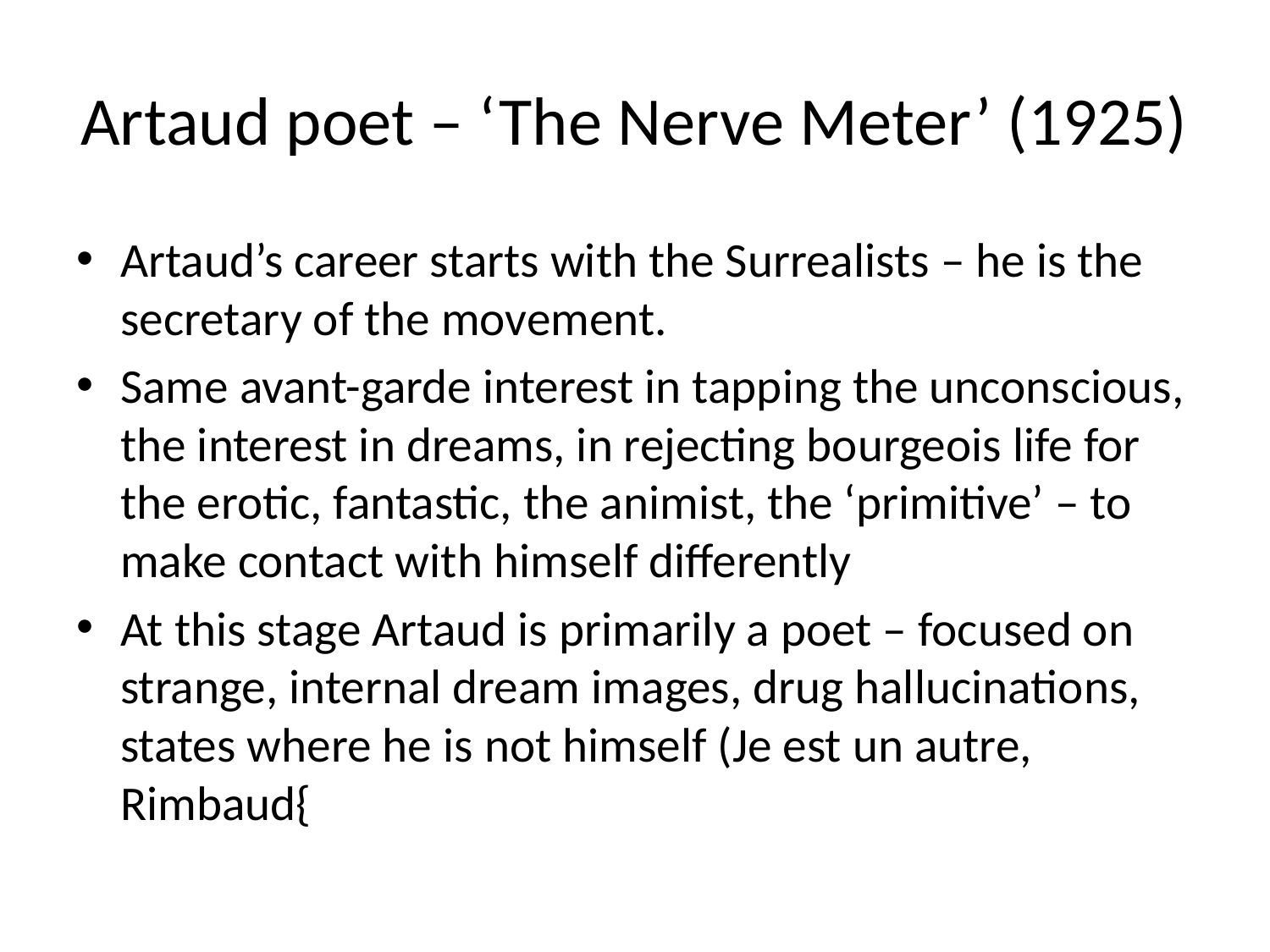

# Artaud poet – ‘The Nerve Meter’ (1925)
Artaud’s career starts with the Surrealists – he is the secretary of the movement.
Same avant-garde interest in tapping the unconscious, the interest in dreams, in rejecting bourgeois life for the erotic, fantastic, the animist, the ‘primitive’ – to make contact with himself differently
At this stage Artaud is primarily a poet – focused on strange, internal dream images, drug hallucinations, states where he is not himself (Je est un autre, Rimbaud{